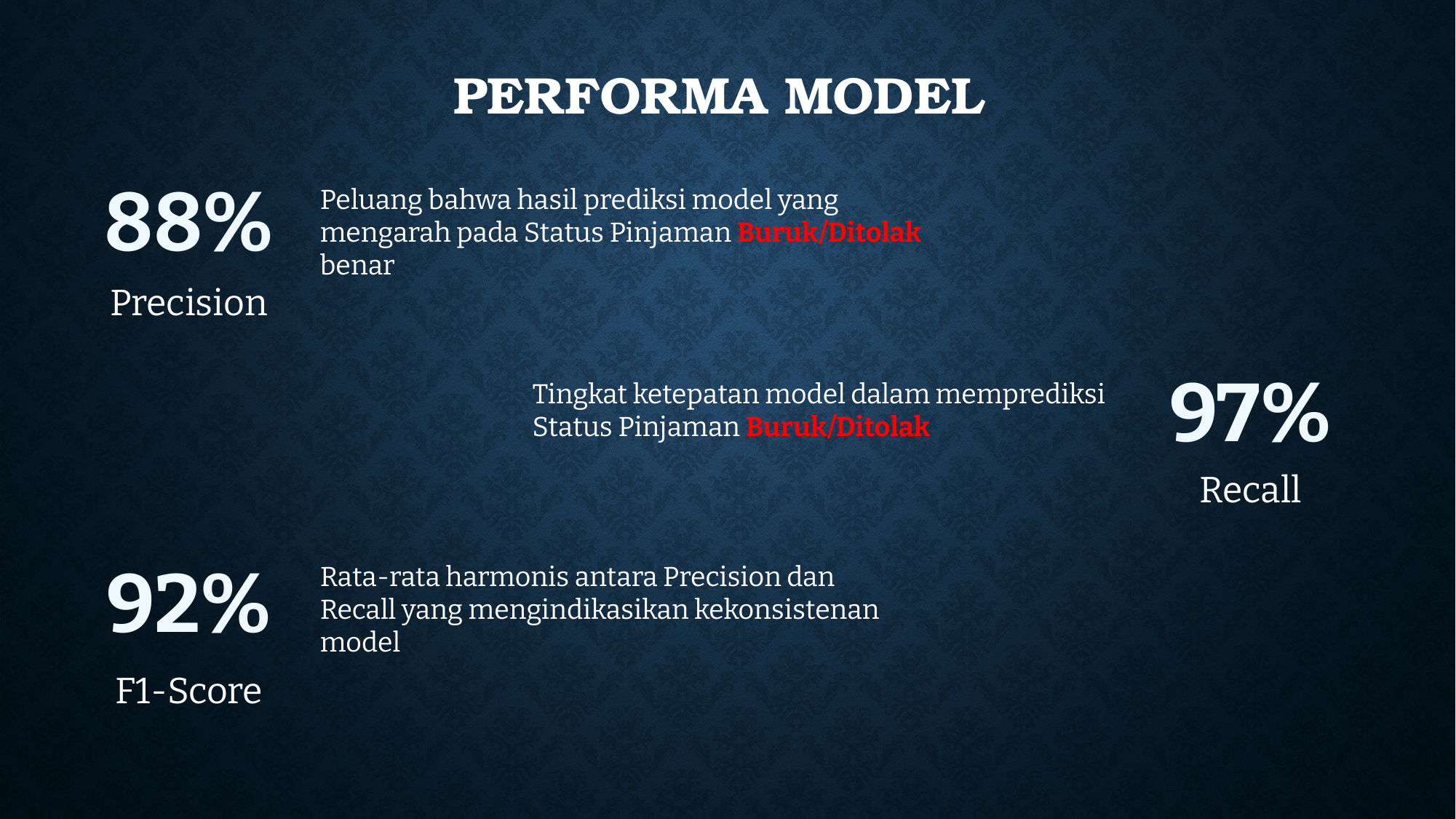

# Performa model
88%
Peluang bahwa hasil prediksi model yang mengarah pada Status Pinjaman Buruk/Ditolak benar
Precision
97%
Tingkat ketepatan model dalam memprediksi Status Pinjaman Buruk/Ditolak
Recall
92%
Rata-rata harmonis antara Precision dan Recall yang mengindikasikan kekonsistenan model
F1-Score